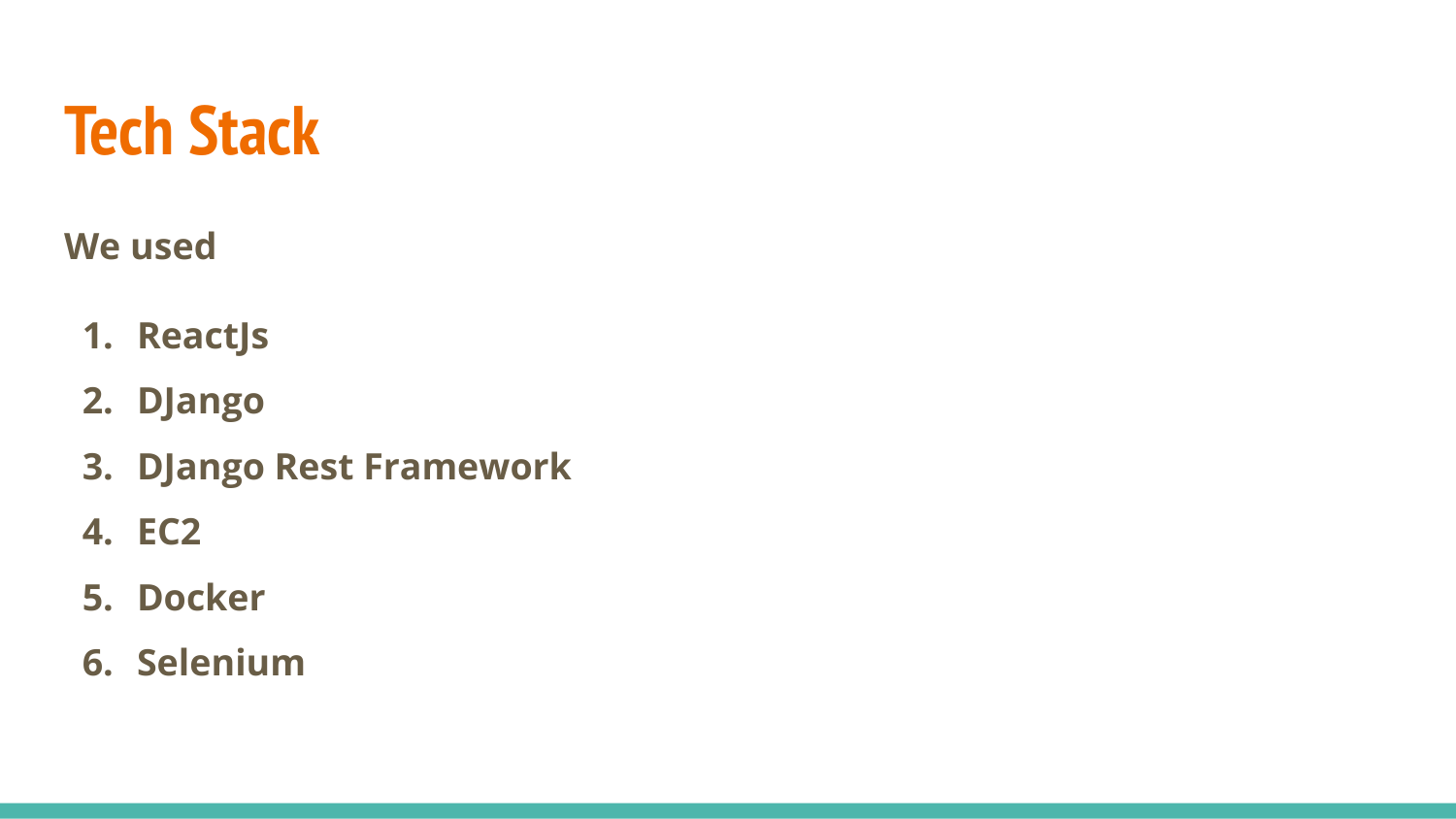

# Tech Stack
We used
ReactJs
DJango
DJango Rest Framework
EC2
Docker
Selenium